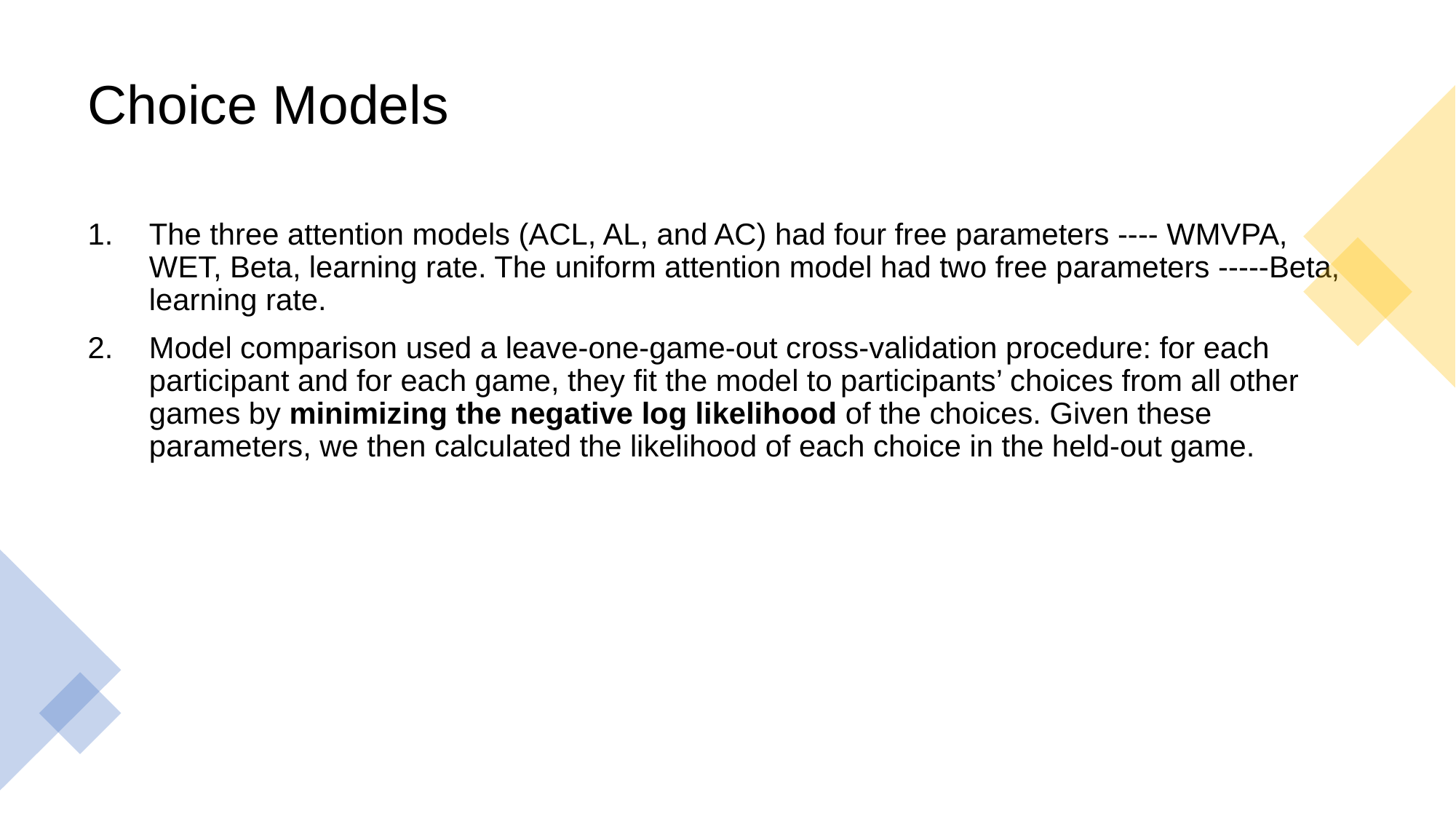

# Choice Models

The three attention models (ACL, AL, and AC) had four free parameters ---- WMVPA, WET, Beta, learning rate. The uniform attention model had two free parameters -----Beta, learning rate.
Model comparison used a leave-one-game-out cross-validation procedure: for each participant and for each game, they fit the model to participants’ choices from all other games by minimizing the negative log likelihood of the choices. Given these parameters, we then calculated the likelihood of each choice in the held-out game.